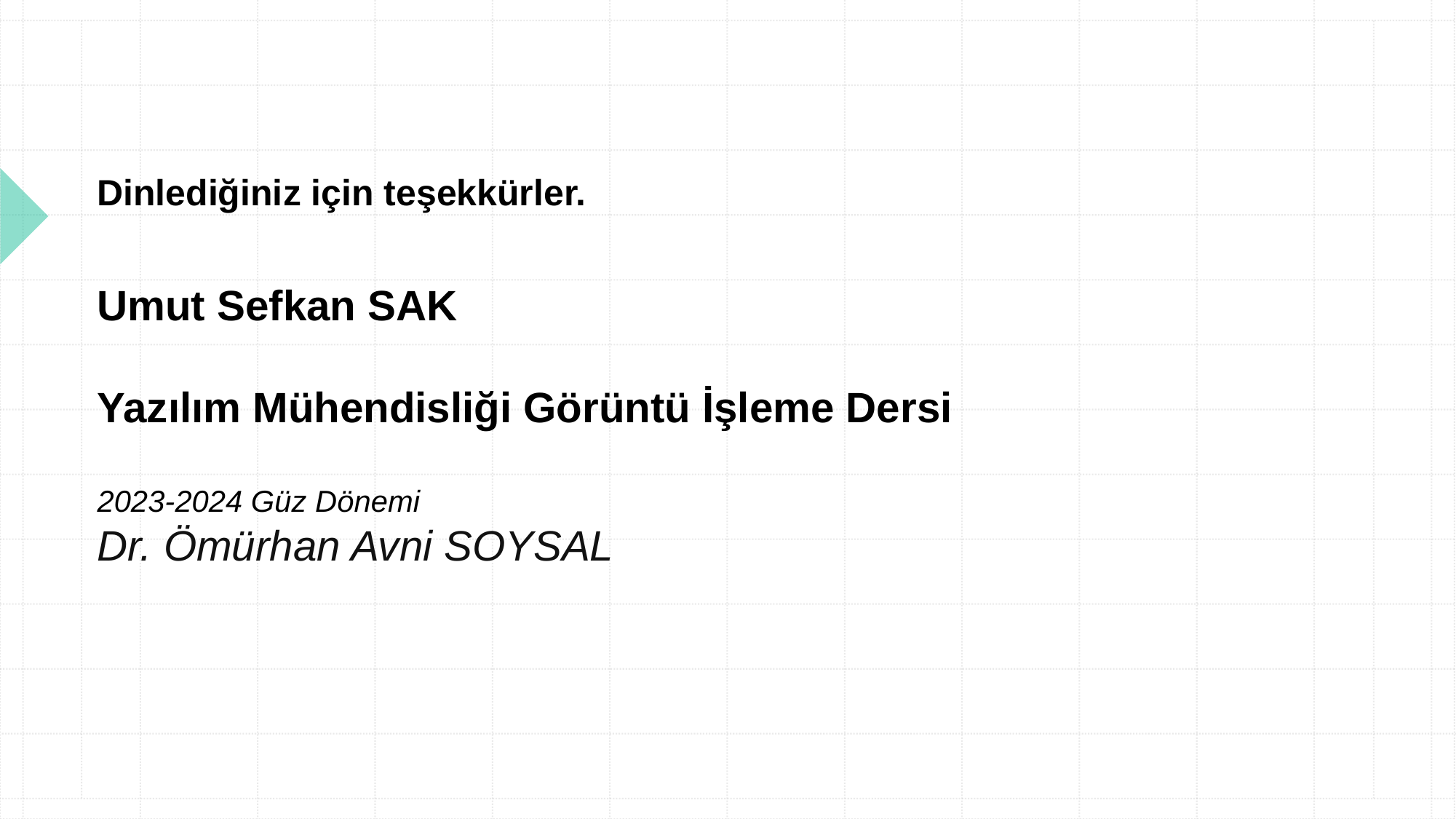

Dinlediğiniz için teşekkürler.

Umut Sefkan SAK

Yazılım Mühendisliği Görüntü İşleme Dersi

2023-2024 Güz Dönemi
Dr. Ömürhan Avni SOYSAL

#